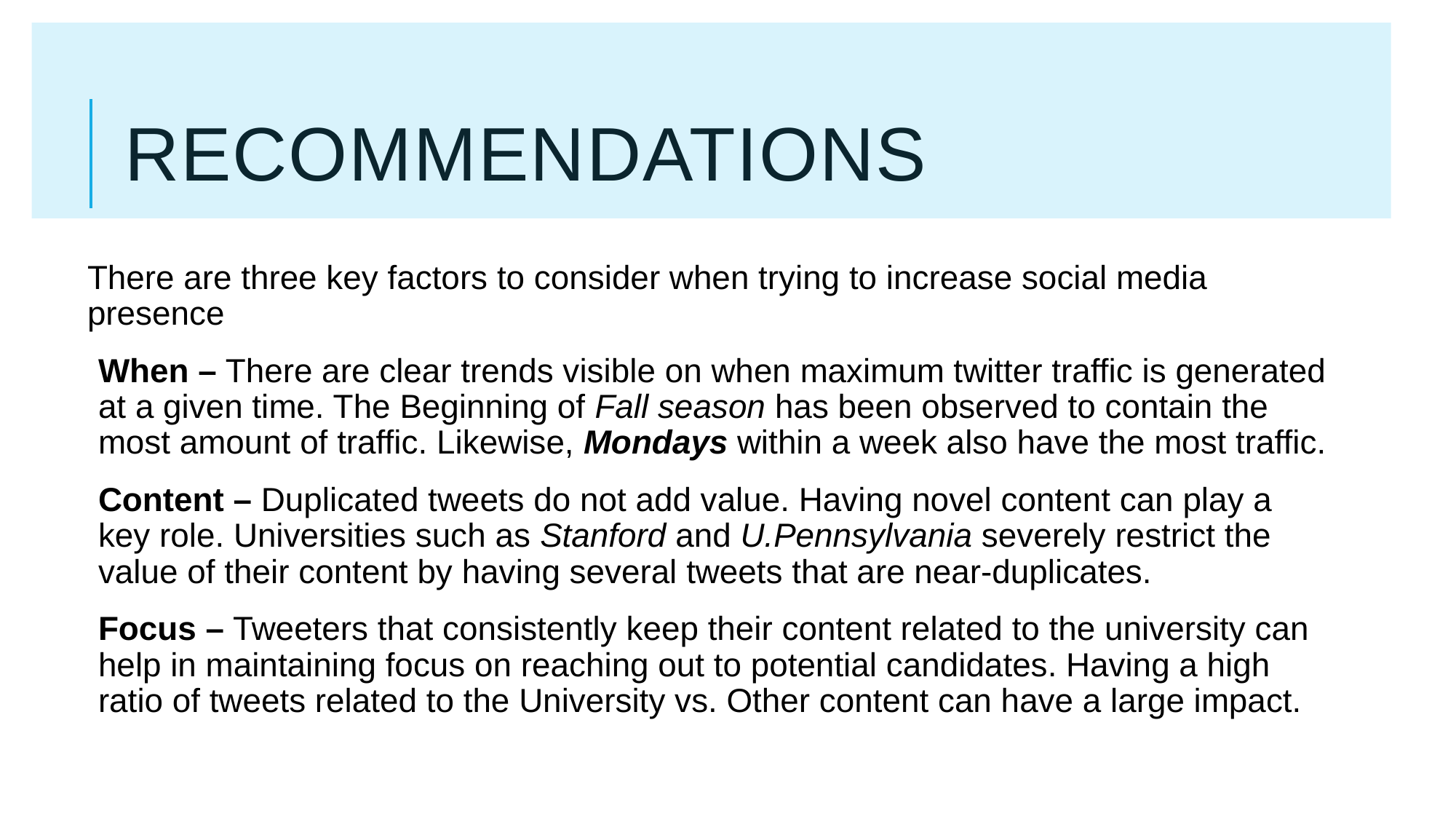

# Recommendations
There are three key factors to consider when trying to increase social media presence
When – There are clear trends visible on when maximum twitter traffic is generated at a given time. The Beginning of Fall season has been observed to contain the most amount of traffic. Likewise, Mondays within a week also have the most traffic.
Content – Duplicated tweets do not add value. Having novel content can play a key role. Universities such as Stanford and U.Pennsylvania severely restrict the value of their content by having several tweets that are near-duplicates.
Focus – Tweeters that consistently keep their content related to the university can help in maintaining focus on reaching out to potential candidates. Having a high ratio of tweets related to the University vs. Other content can have a large impact.